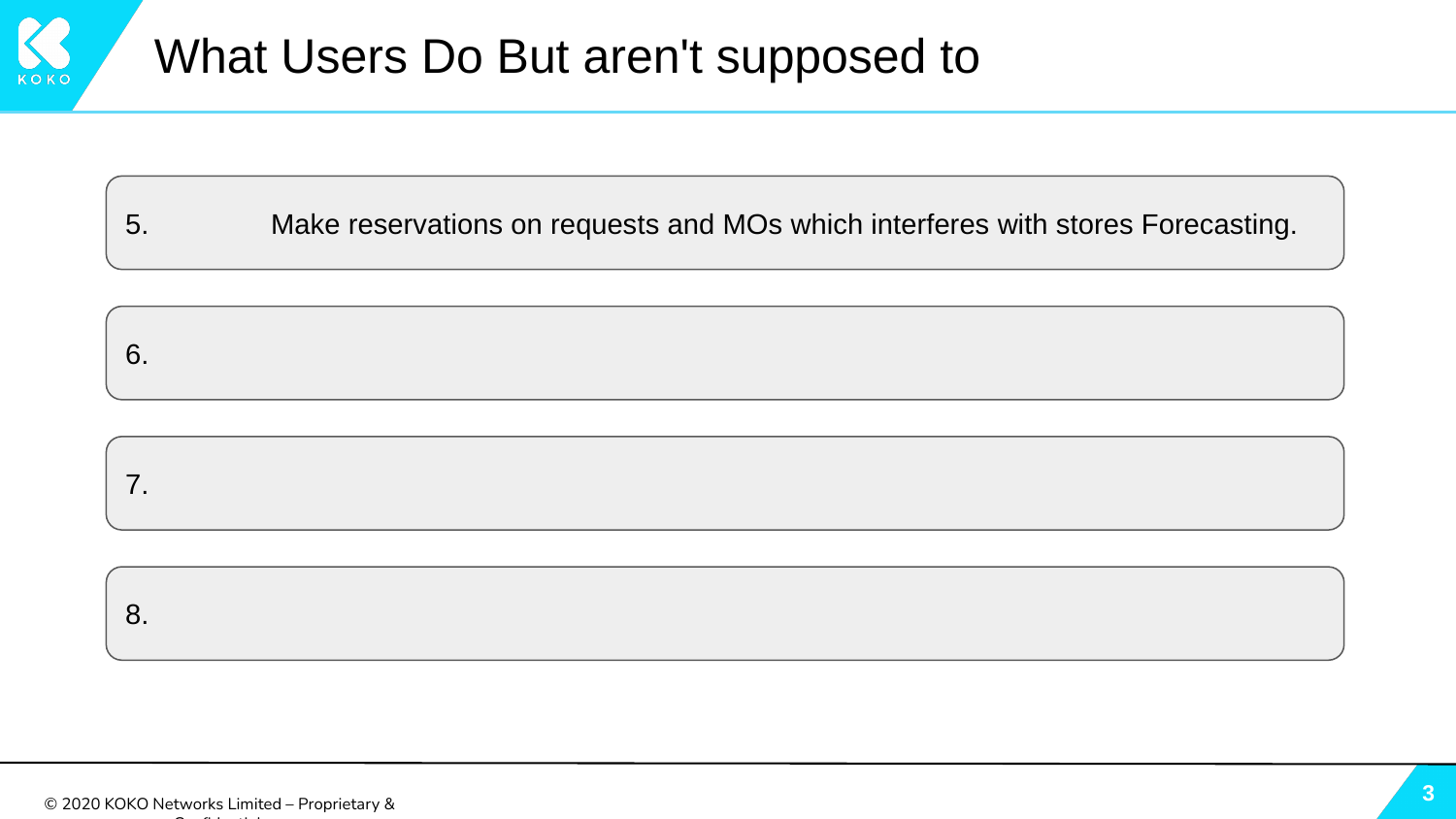

# What Users Do But aren't supposed to
5.	Make reservations on requests and MOs which interferes with stores Forecasting.
6.
7.
8.
3